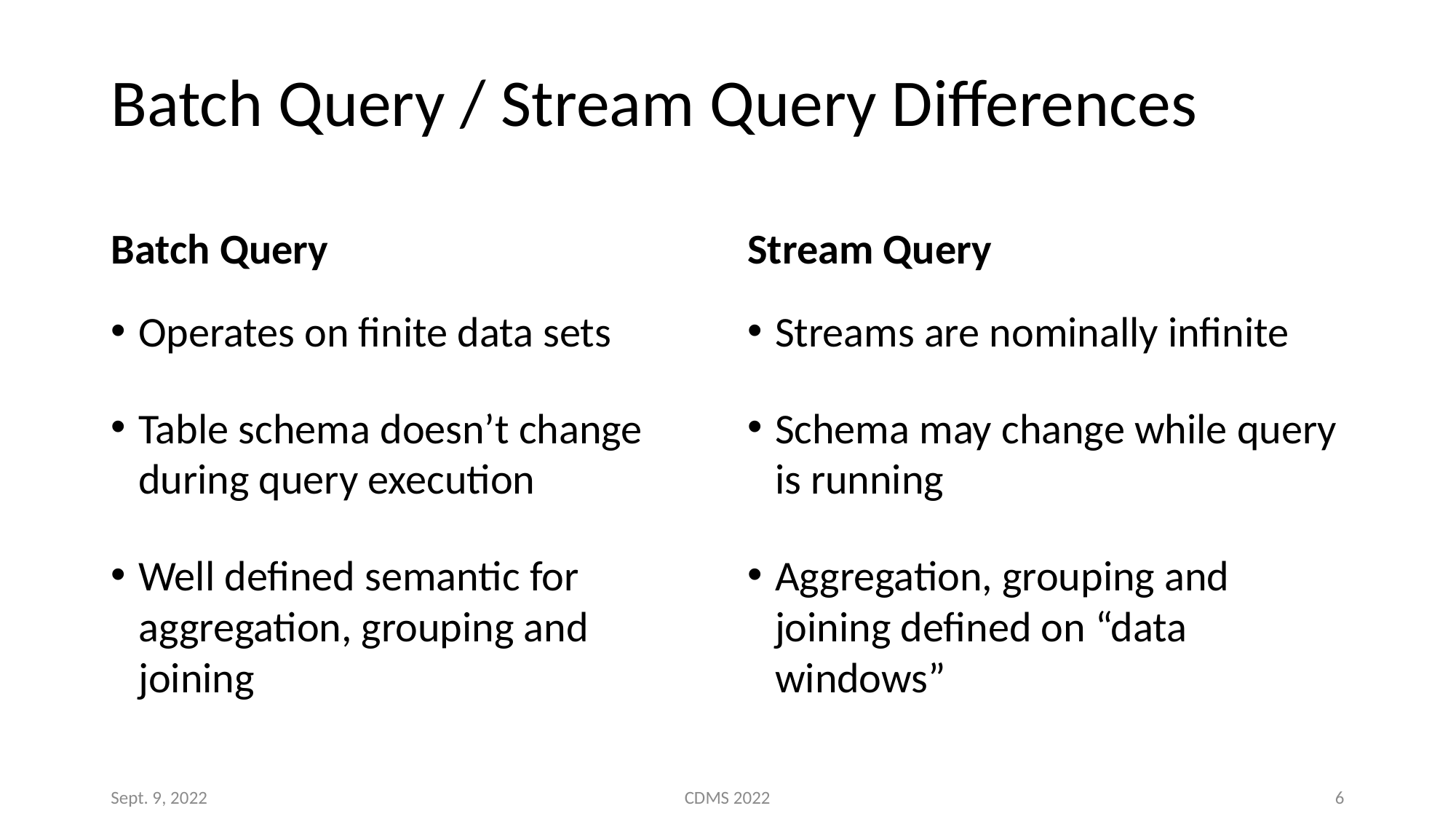

# Batch Query / Stream Query Differences
Batch Query
Stream Query
Operates on finite data sets
Table schema doesn’t change during query execution
Well defined semantic for aggregation, grouping and joining
Streams are nominally infinite
Schema may change while query is running
Aggregation, grouping and joining defined on “data windows”
Sept. 9, 2022
CDMS 2022
6